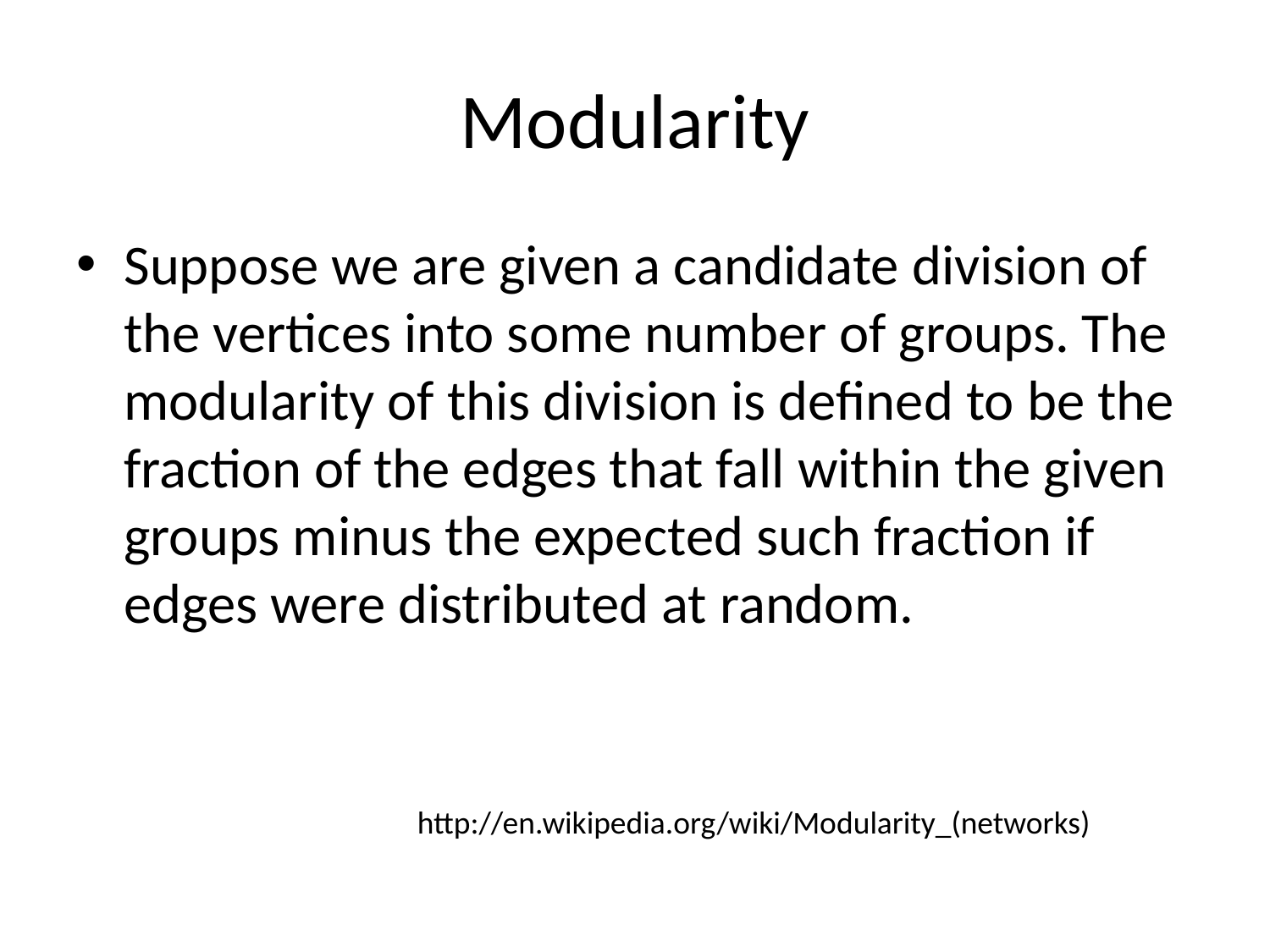

# Modularity
Suppose we are given a candidate division of the vertices into some number of groups. The modularity of this division is defined to be the fraction of the edges that fall within the given groups minus the expected such fraction if edges were distributed at random.
http://en.wikipedia.org/wiki/Modularity_(networks)